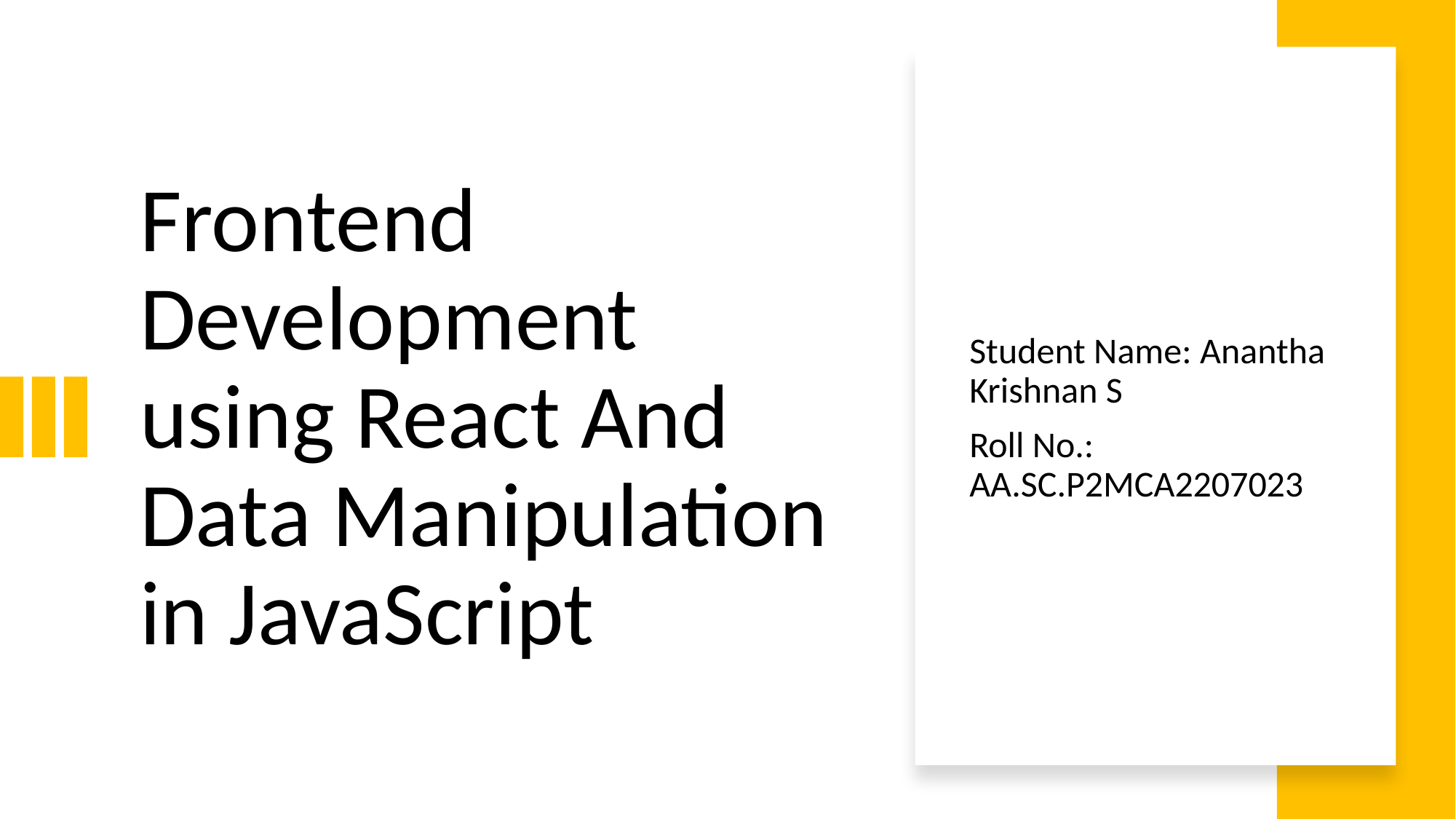

# Frontend Development using React And Data Manipulation in JavaScript
Student Name: Anantha Krishnan S
Roll No.: AA.SC.P2MCA2207023